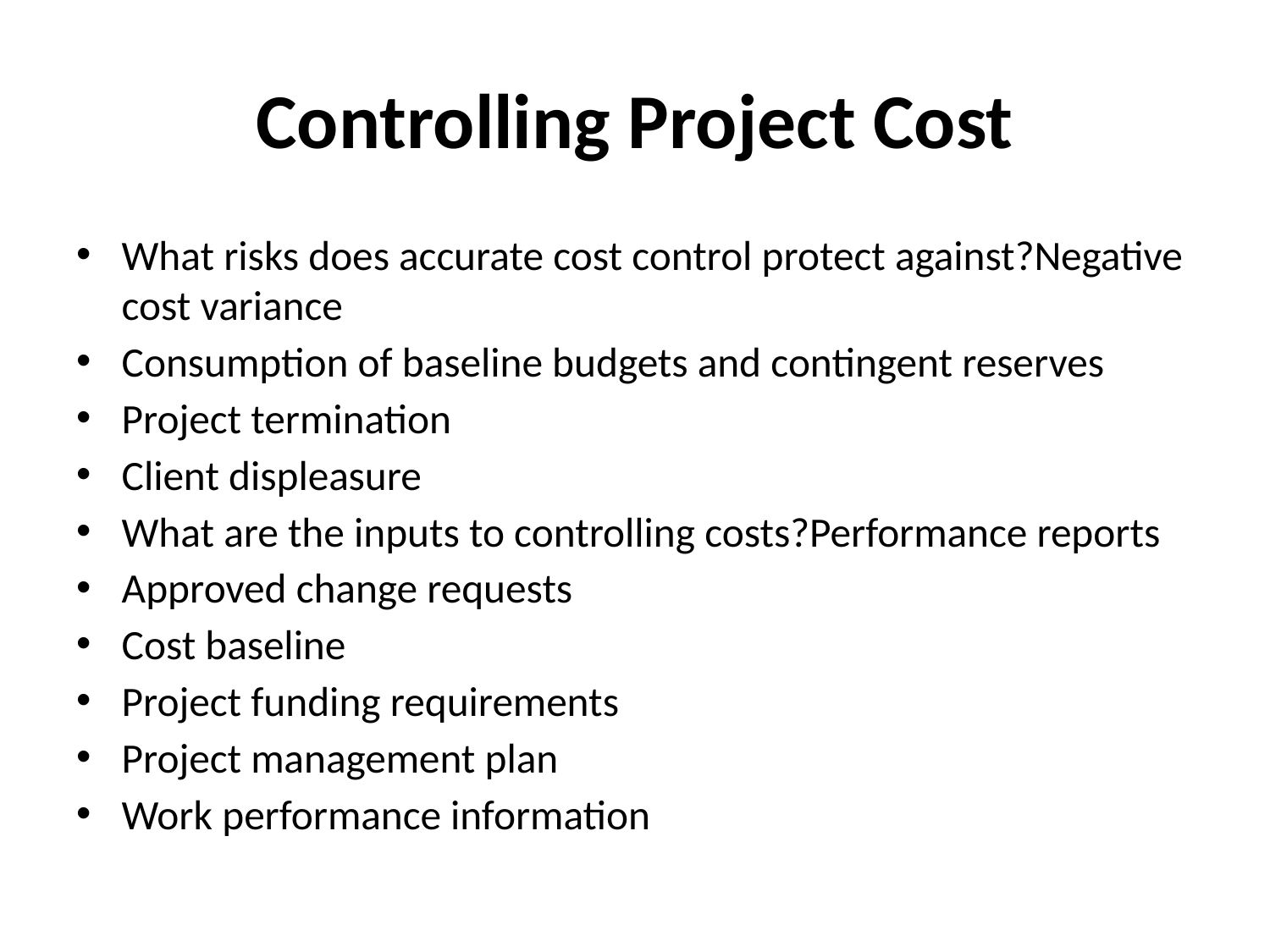

# Controlling Project Cost
What risks does accurate cost control protect against?Negative cost variance
Consumption of baseline budgets and contingent reserves
Project termination
Client displeasure
What are the inputs to controlling costs?Performance reports
Approved change requests
Cost baseline
Project funding requirements
Project management plan
Work performance information